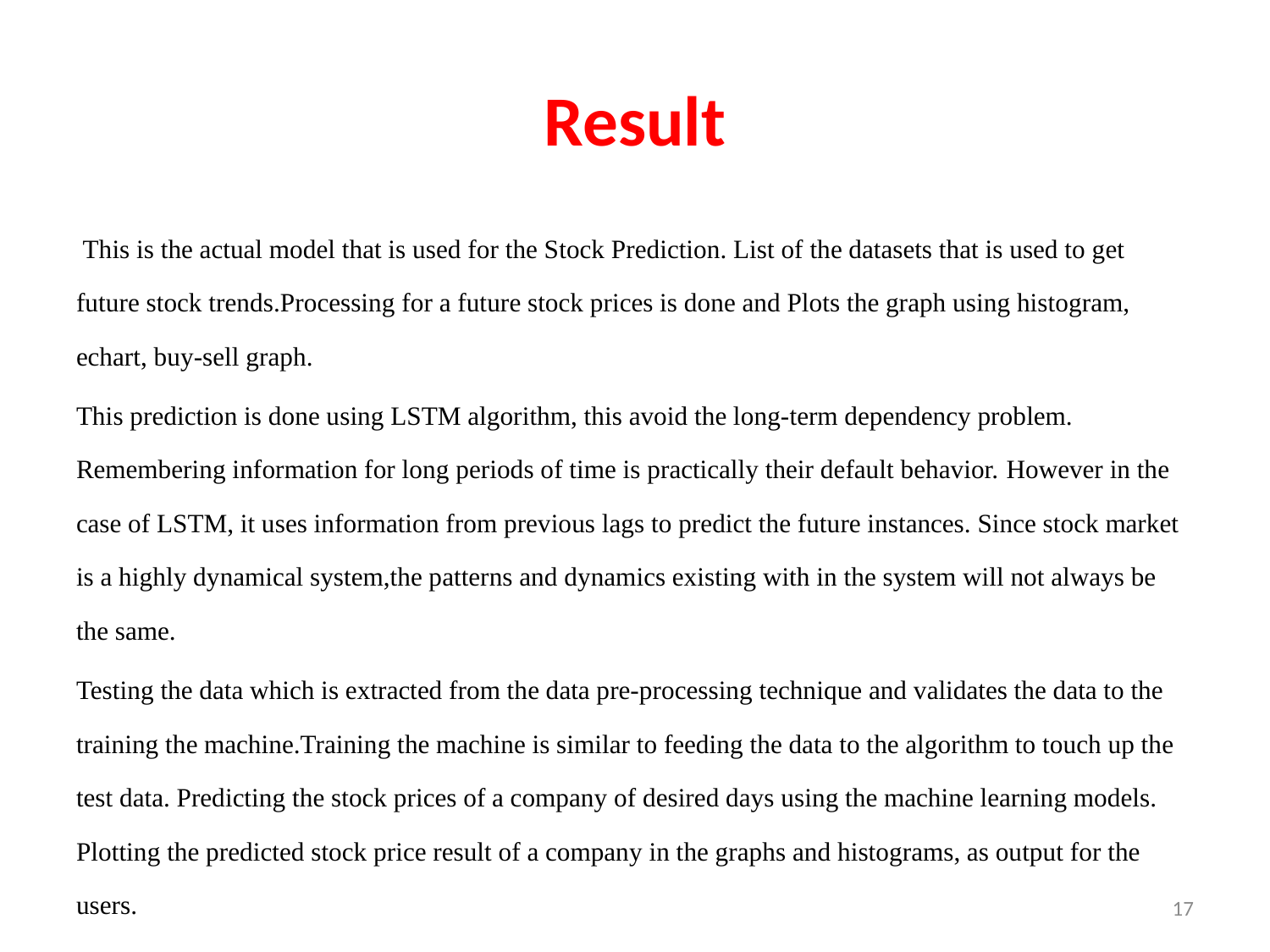

# Result
 This is the actual model that is used for the Stock Prediction. List of the datasets that is used to get future stock trends.Processing for a future stock prices is done and Plots the graph using histogram, echart, buy-sell graph.
This prediction is done using LSTM algorithm, this avoid the long-term dependency problem. Remembering information for long periods of time is practically their default behavior. However in the case of LSTM, it uses information from previous lags to predict the future instances. Since stock market is a highly dynamical system,the patterns and dynamics existing with in the system will not always be the same.
Testing the data which is extracted from the data pre-processing technique and validates the data to the training the machine.Training the machine is similar to feeding the data to the algorithm to touch up the test data. Predicting the stock prices of a company of desired days using the machine learning models. Plotting the predicted stock price result of a company in the graphs and histograms, as output for the users.
17